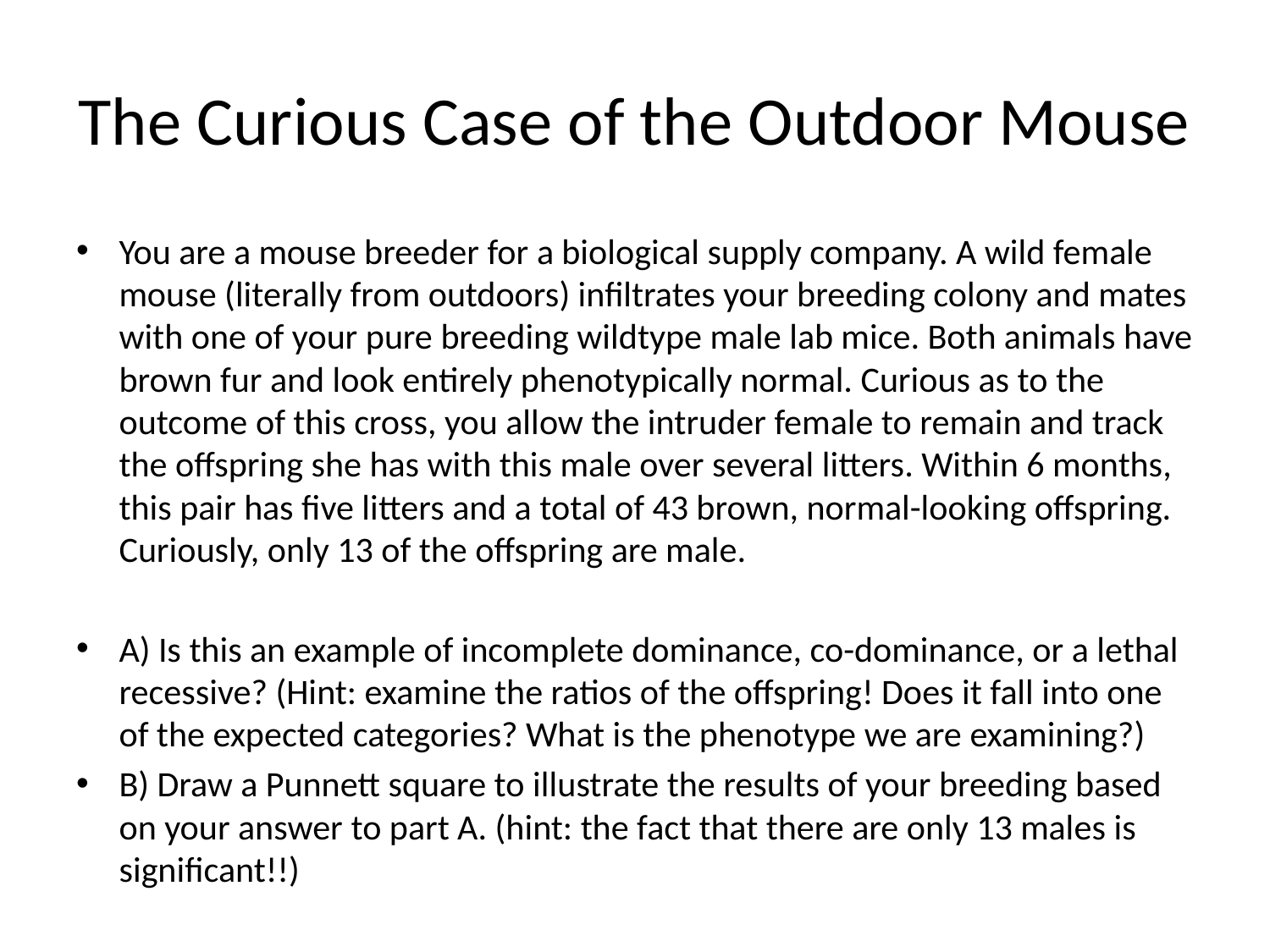

# The Curious Case of the Outdoor Mouse
You are a mouse breeder for a biological supply company. A wild female mouse (literally from outdoors) infiltrates your breeding colony and mates with one of your pure breeding wildtype male lab mice. Both animals have brown fur and look entirely phenotypically normal. Curious as to the outcome of this cross, you allow the intruder female to remain and track the offspring she has with this male over several litters. Within 6 months, this pair has five litters and a total of 43 brown, normal-looking offspring. Curiously, only 13 of the offspring are male.

A) Is this an example of incomplete dominance, co-dominance, or a lethal recessive? (Hint: examine the ratios of the offspring! Does it fall into one of the expected categories? What is the phenotype we are examining?)
B) Draw a Punnett square to illustrate the results of your breeding based on your answer to part A. (hint: the fact that there are only 13 males is significant!!)